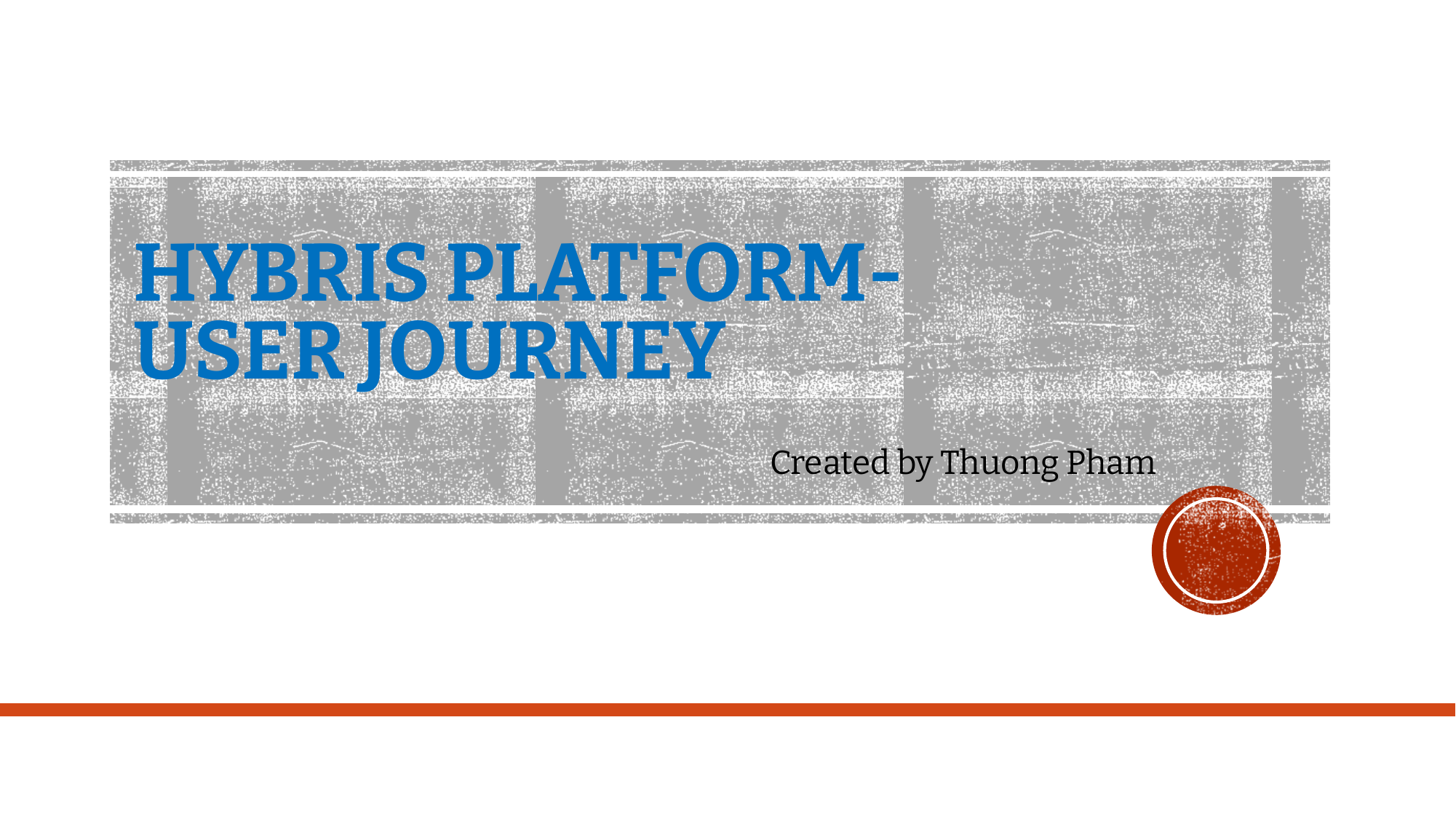

# HYBRIS PLATFORM- USER JOURNEY
Created by Thuong Pham